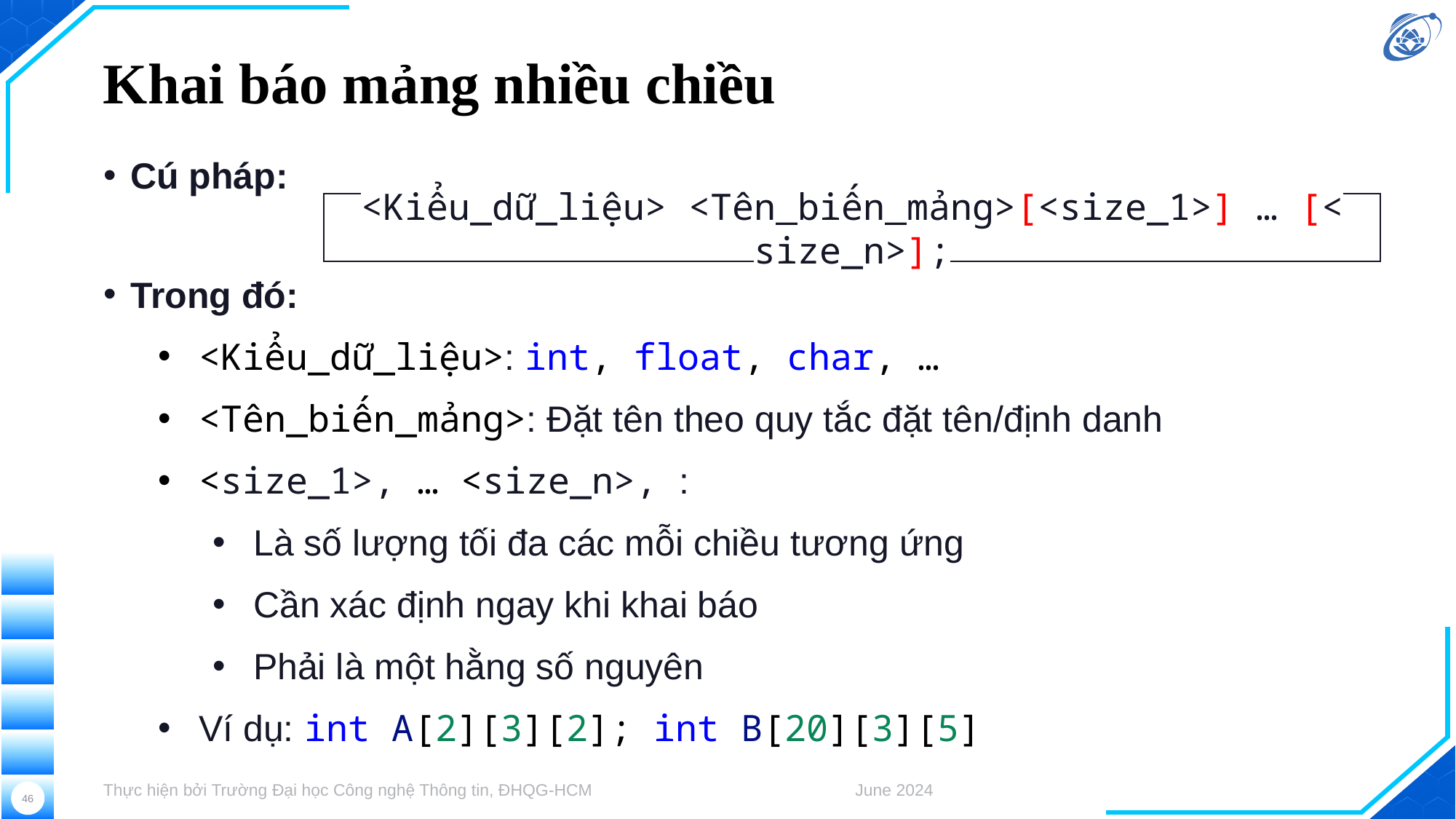

# Khai báo mảng nhiều chiều
Cú pháp:

Trong đó:
<Kiểu_dữ_liệu>: int, float, char, …
<Tên_biến_mảng>: Đặt tên theo quy tắc đặt tên/định danh
<size_1>, … <size_n>, :
Là số lượng tối đa các mỗi chiều tương ứng
Cần xác định ngay khi khai báo
Phải là một hằng số nguyên
Ví dụ: int A[2][3][2]; int B[20][3][5]
<Kiểu_dữ_liệu> <Tên_biến_mảng>[<size_1>] … [< size_n>];
Thực hiện bởi Trường Đại học Công nghệ Thông tin, ĐHQG-HCM
June 2024
46